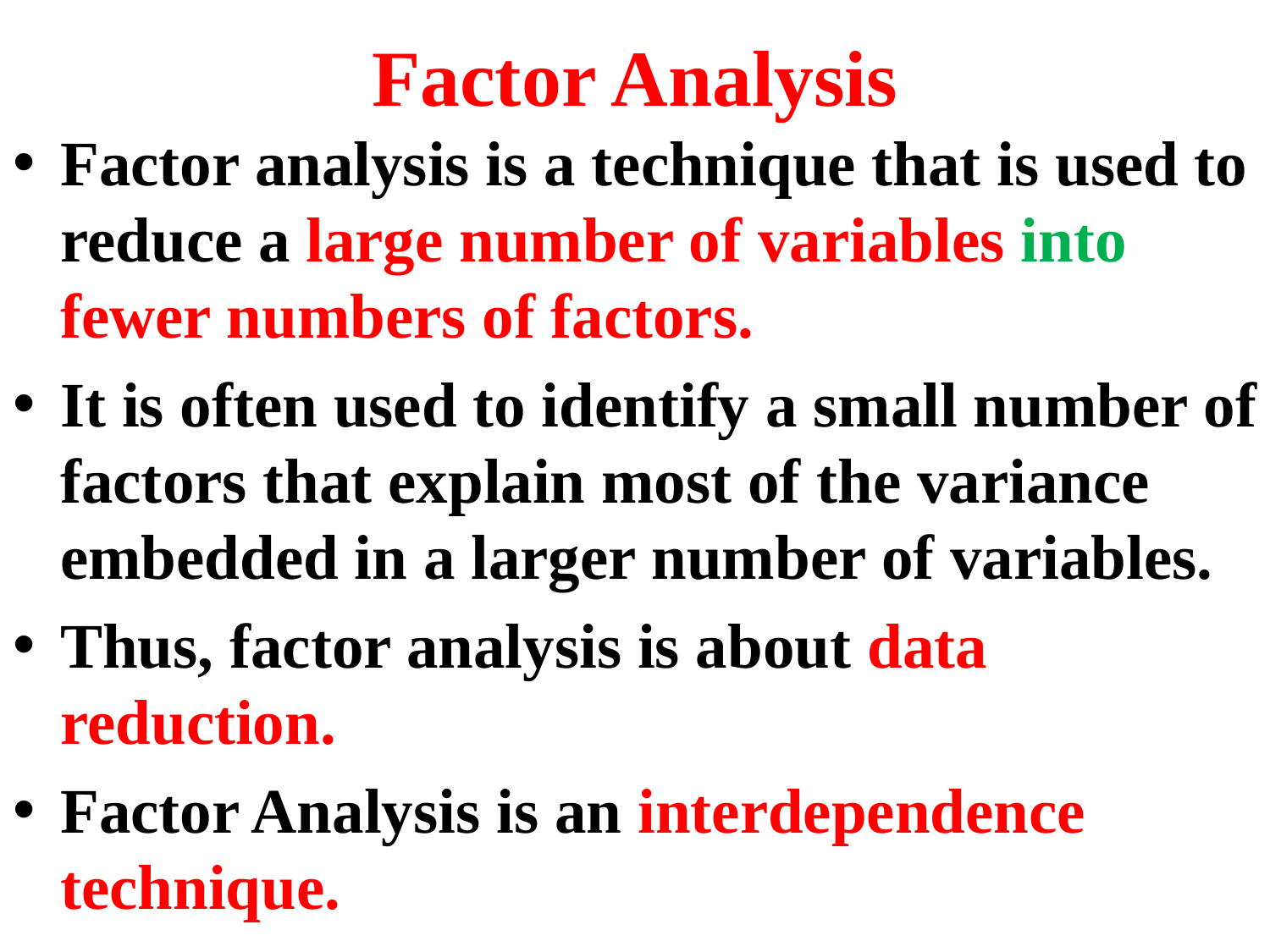

# Factor Analysis
Factor analysis is a technique that is used to reduce a large number of variables into fewer numbers of factors.
It is often used to identify a small number of factors that explain most of the variance embedded in a larger number of variables.
Thus, factor analysis is about data reduction.
Factor Analysis is an interdependence technique.